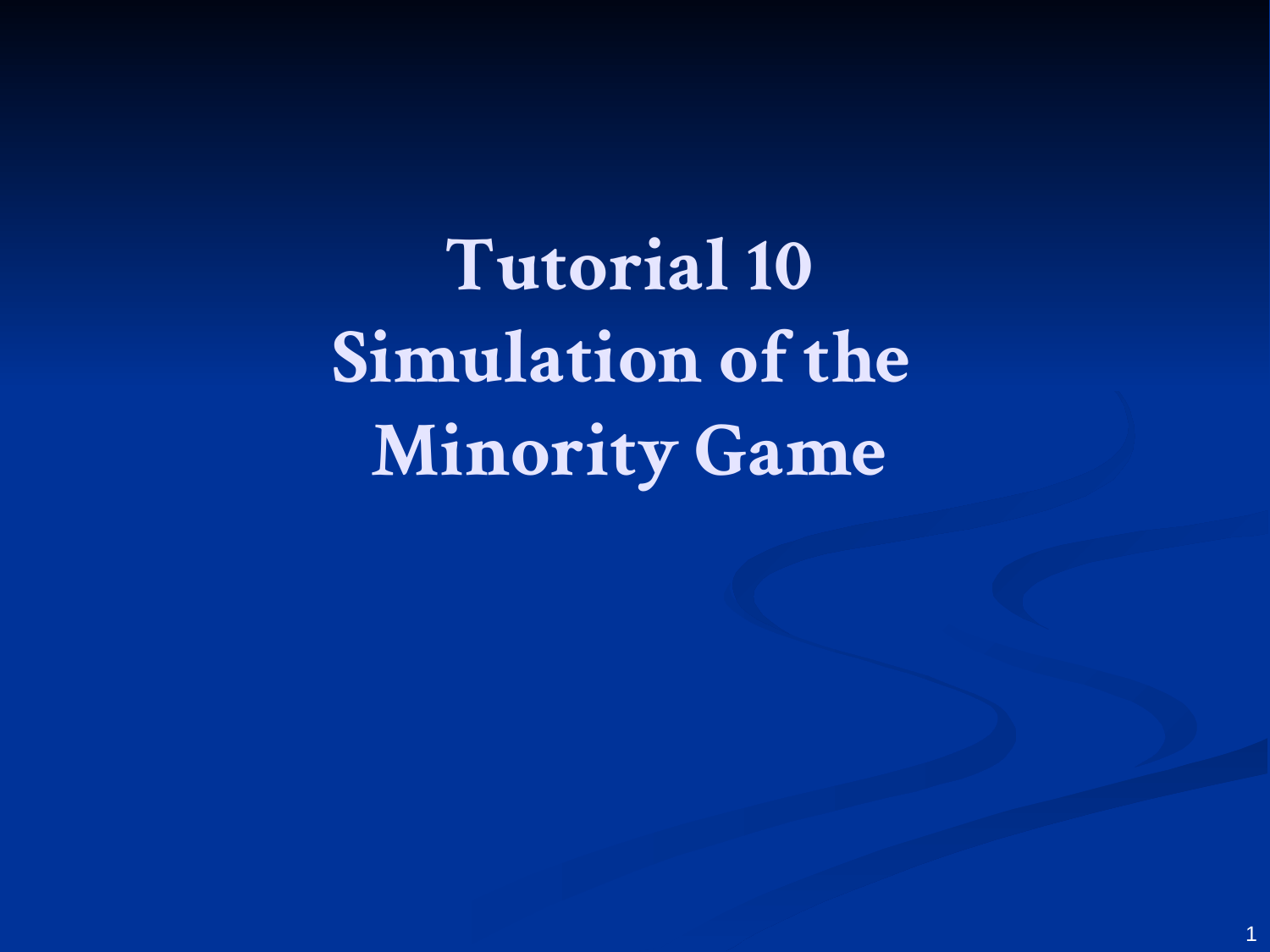

# Tutorial 10 Simulation of the Minority Game
1